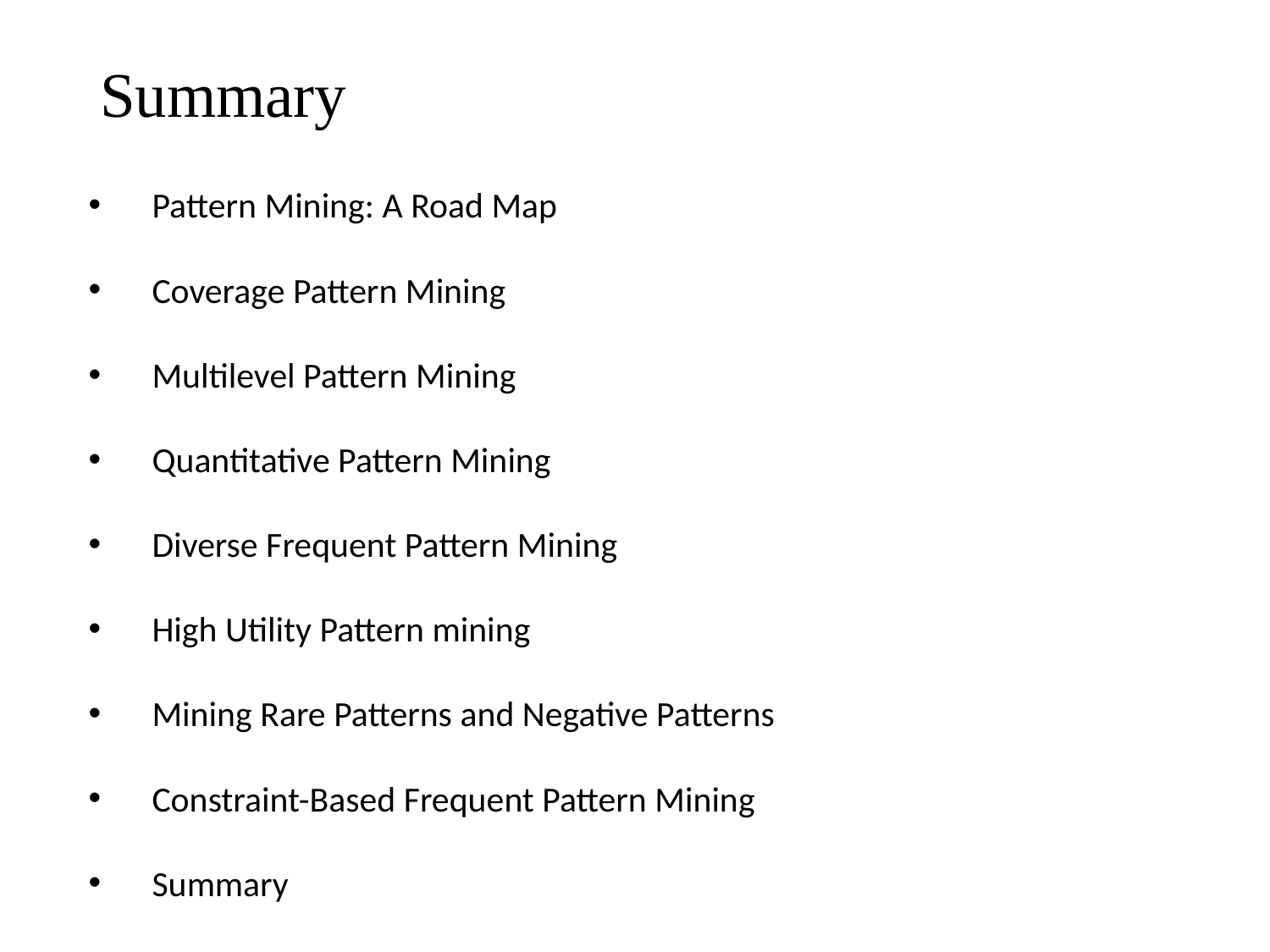

# Summary
Pattern Mining: A Road Map
Coverage Pattern Mining
Multilevel Pattern Mining
Quantitative Pattern Mining
Diverse Frequent Pattern Mining
High Utility Pattern mining
Mining Rare Patterns and Negative Patterns
Constraint-Based Frequent Pattern Mining
Summary